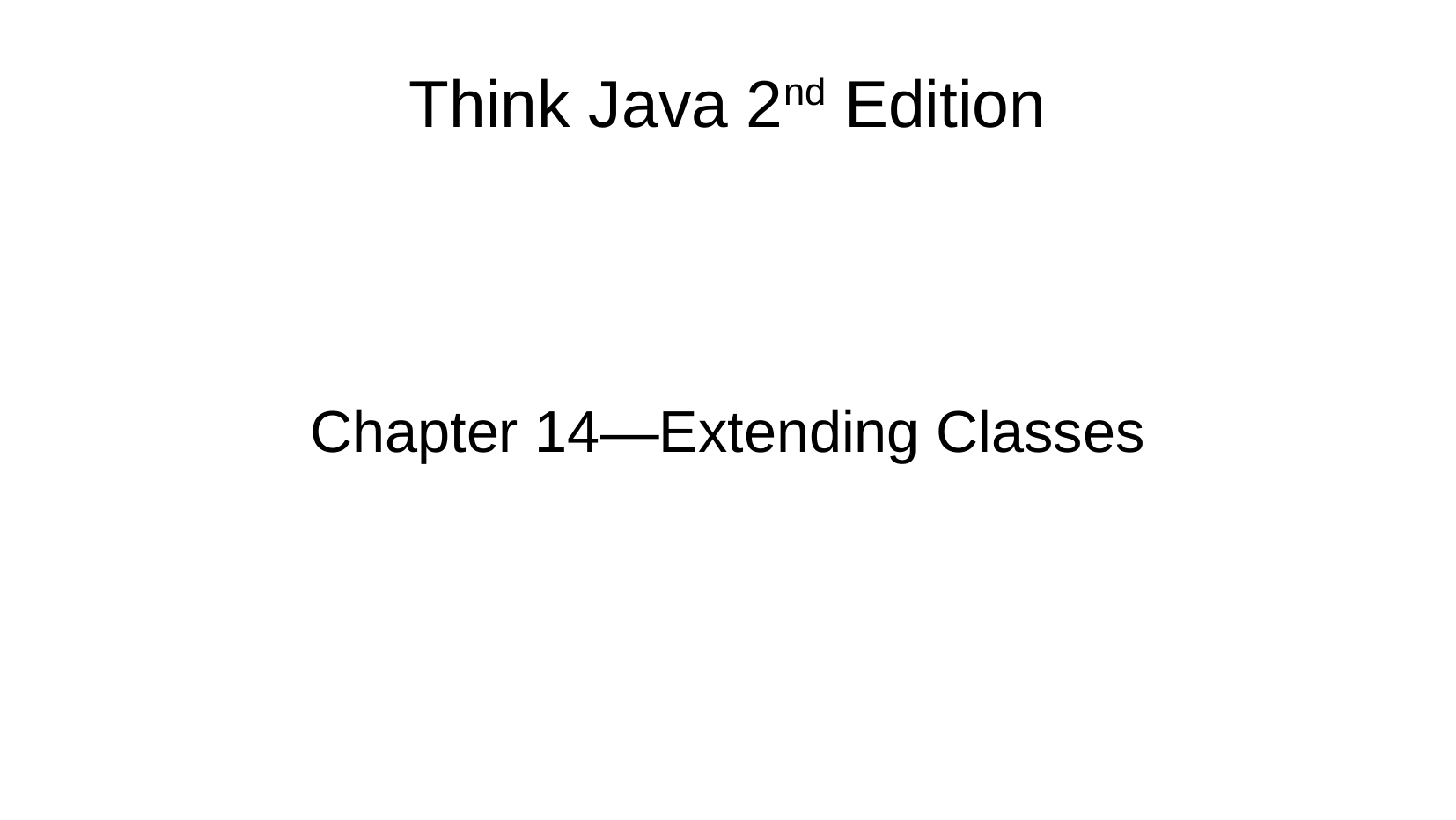

Think Java 2nd Edition
Chapter 14—Extending Classes